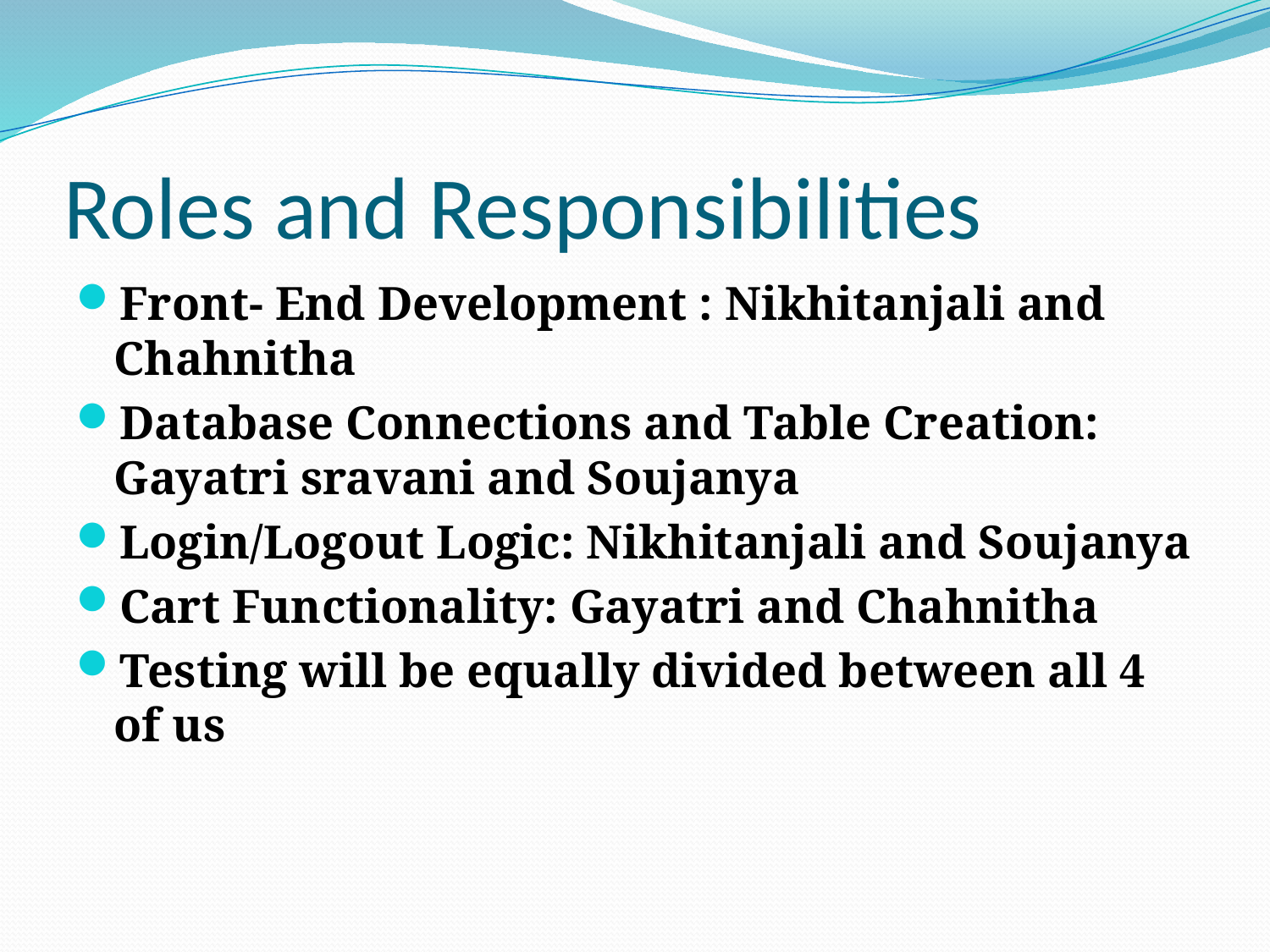

# Roles and Responsibilities
Front- End Development : Nikhitanjali and Chahnitha
Database Connections and Table Creation: Gayatri sravani and Soujanya
Login/Logout Logic: Nikhitanjali and Soujanya
Cart Functionality: Gayatri and Chahnitha
Testing will be equally divided between all 4 of us